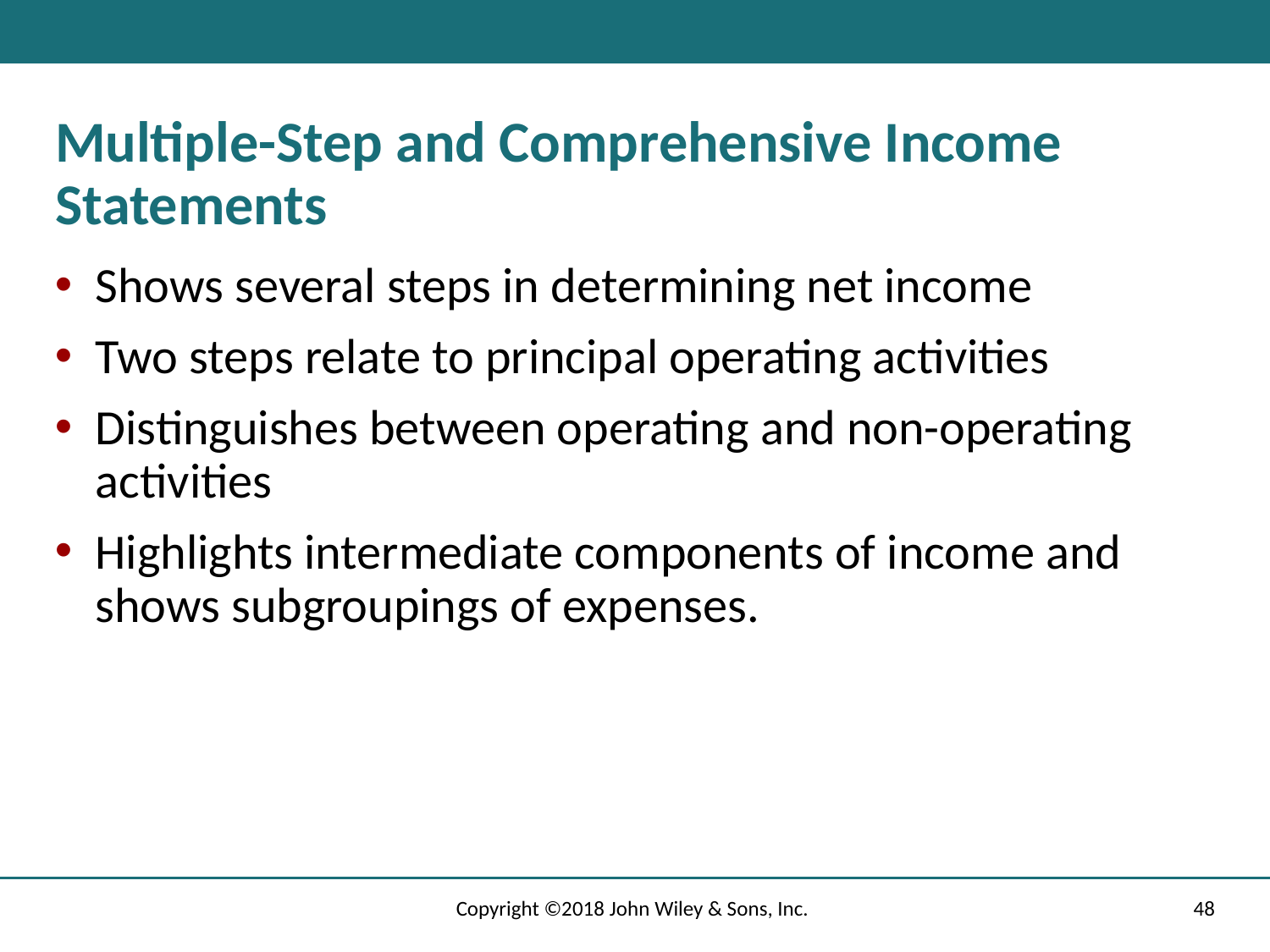

# Multiple-Step and Comprehensive Income Statements
Shows several steps in determining net income
Two steps relate to principal operating activities
Distinguishes between operating and non-operating activities
Highlights intermediate components of income and shows subgroupings of expenses.
Copyright ©2018 John Wiley & Sons, Inc.
48